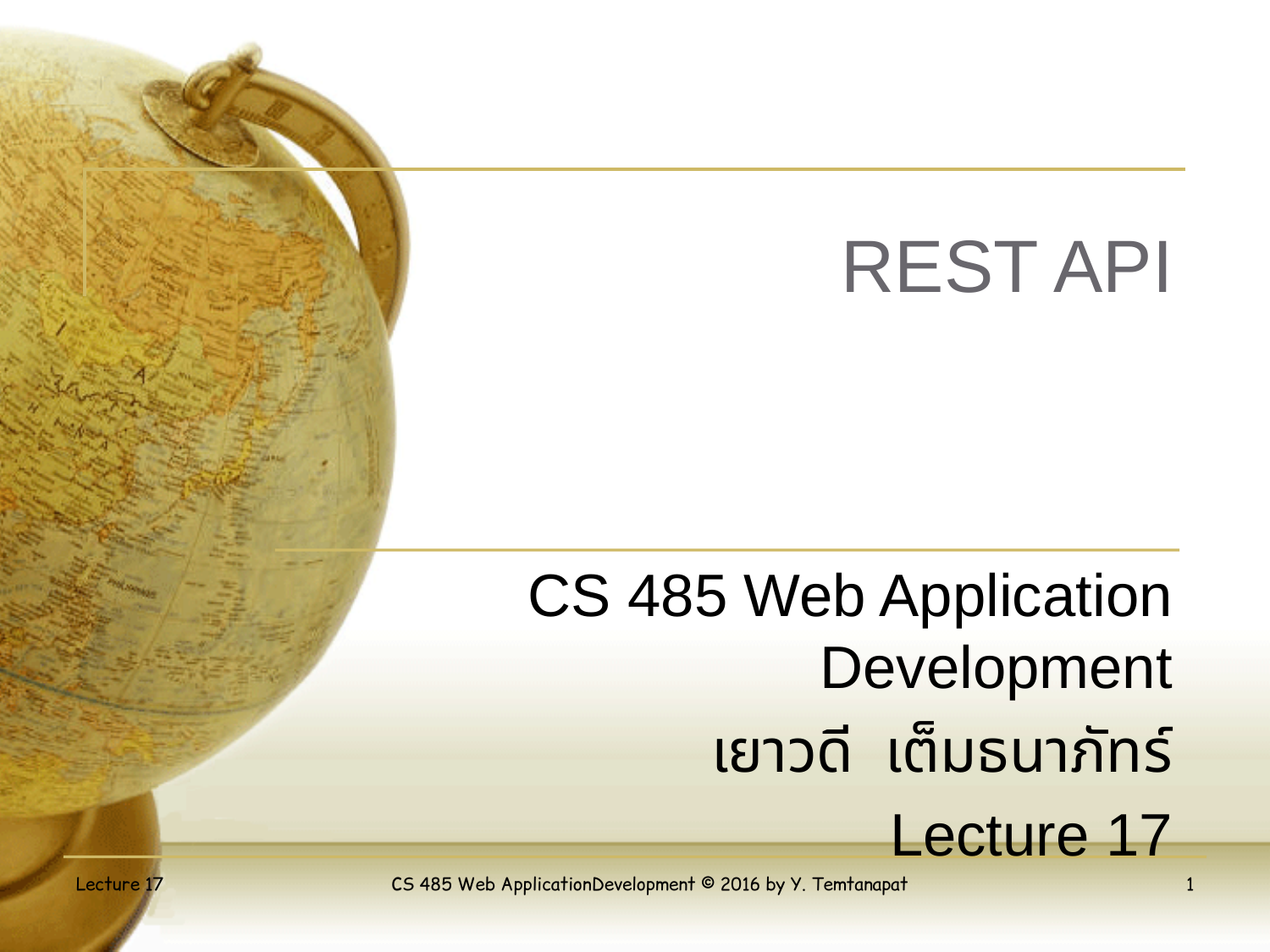

# REST API
CS 485 Web Application Development
เยาวดี  เต็มธนาภัทร์
Lecture 17
Lecture 17
CS 485 Web ApplicationDevelopment © 2016 by Y. Temtanapat
1